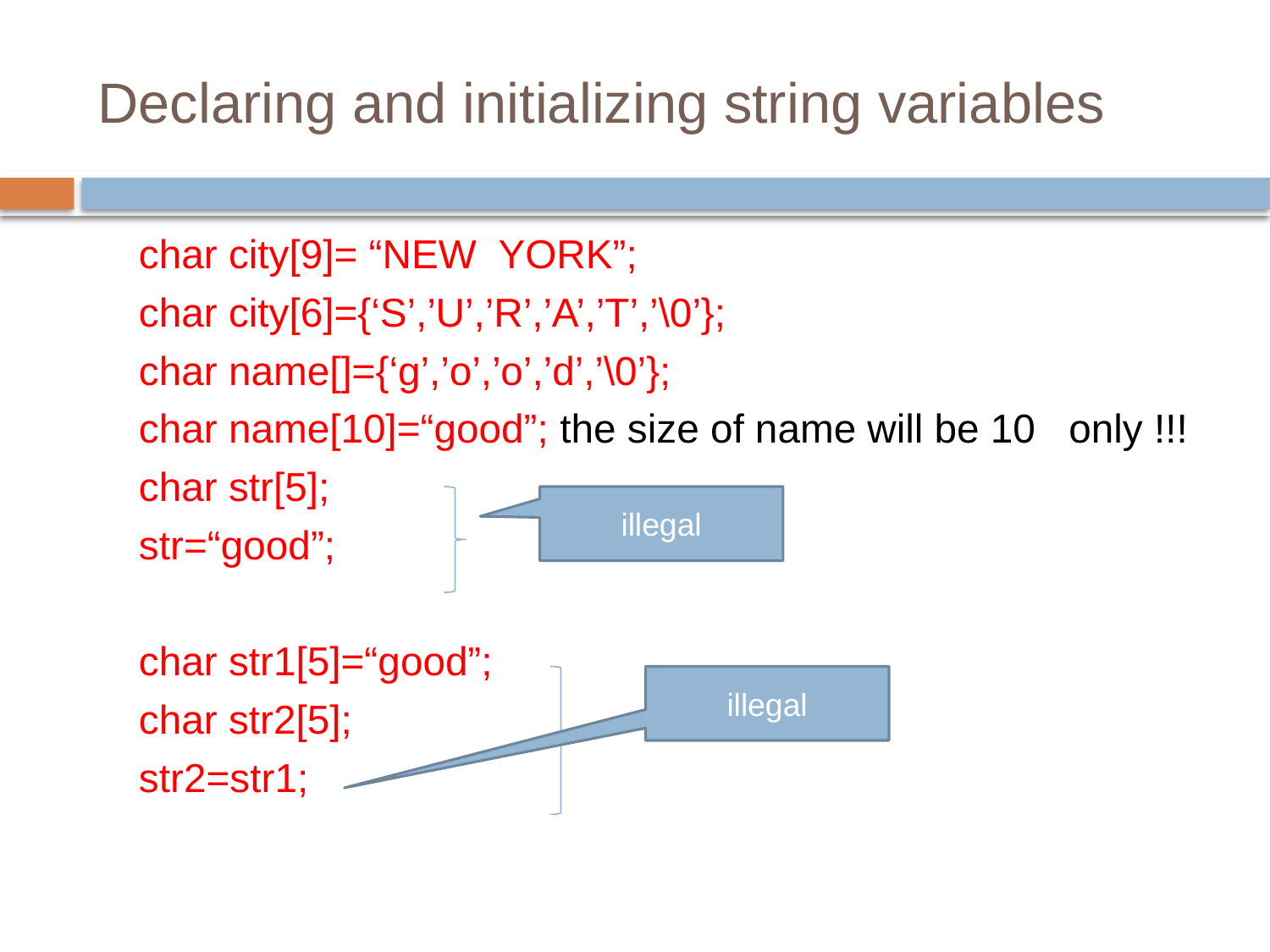

# Declaring and initializing string variables
	char city[9]= “NEW  YORK”;
	char city[6]={‘S’,’U’,’R’,’A’,’T’,’\0’};
	char name[]={‘g’,’o’,’o’,’d’,’\0’};
	char name[10]=“good”; the size of name will be 10   only !!!
	char str[5];
	str=“good”;

	char str1[5]=“good”;
	char str2[5];
	str2=str1;

illegal

illegal